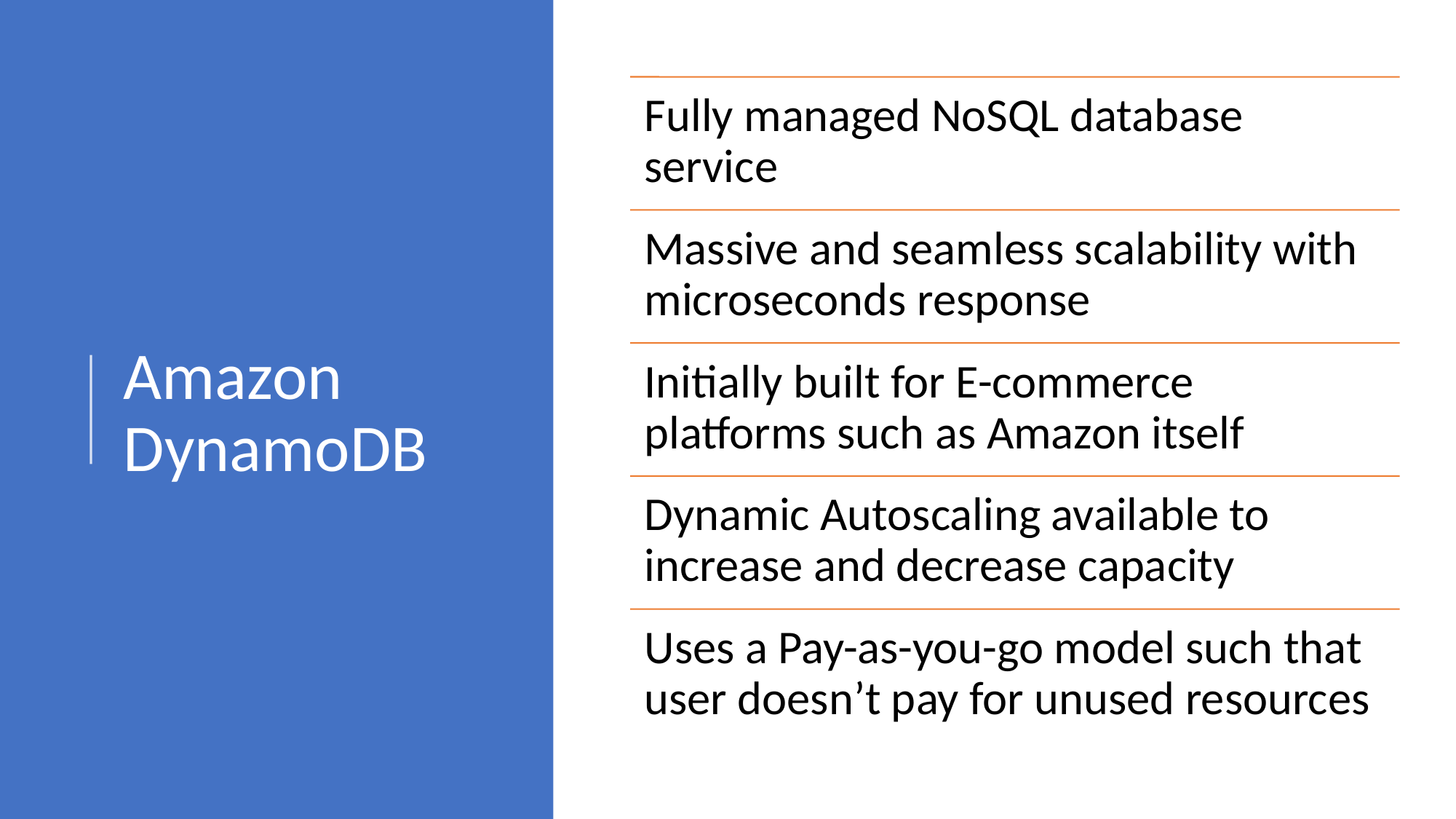

Fully managed NoSQL database service
Massive and seamless scalability with microseconds response
Initially built for E-commerce platforms such as Amazon itself
Dynamic Autoscaling available to increase and decrease capacity
Uses a Pay-as-you-go model such that user doesn’t pay for unused resources
# Amazon DynamoDB